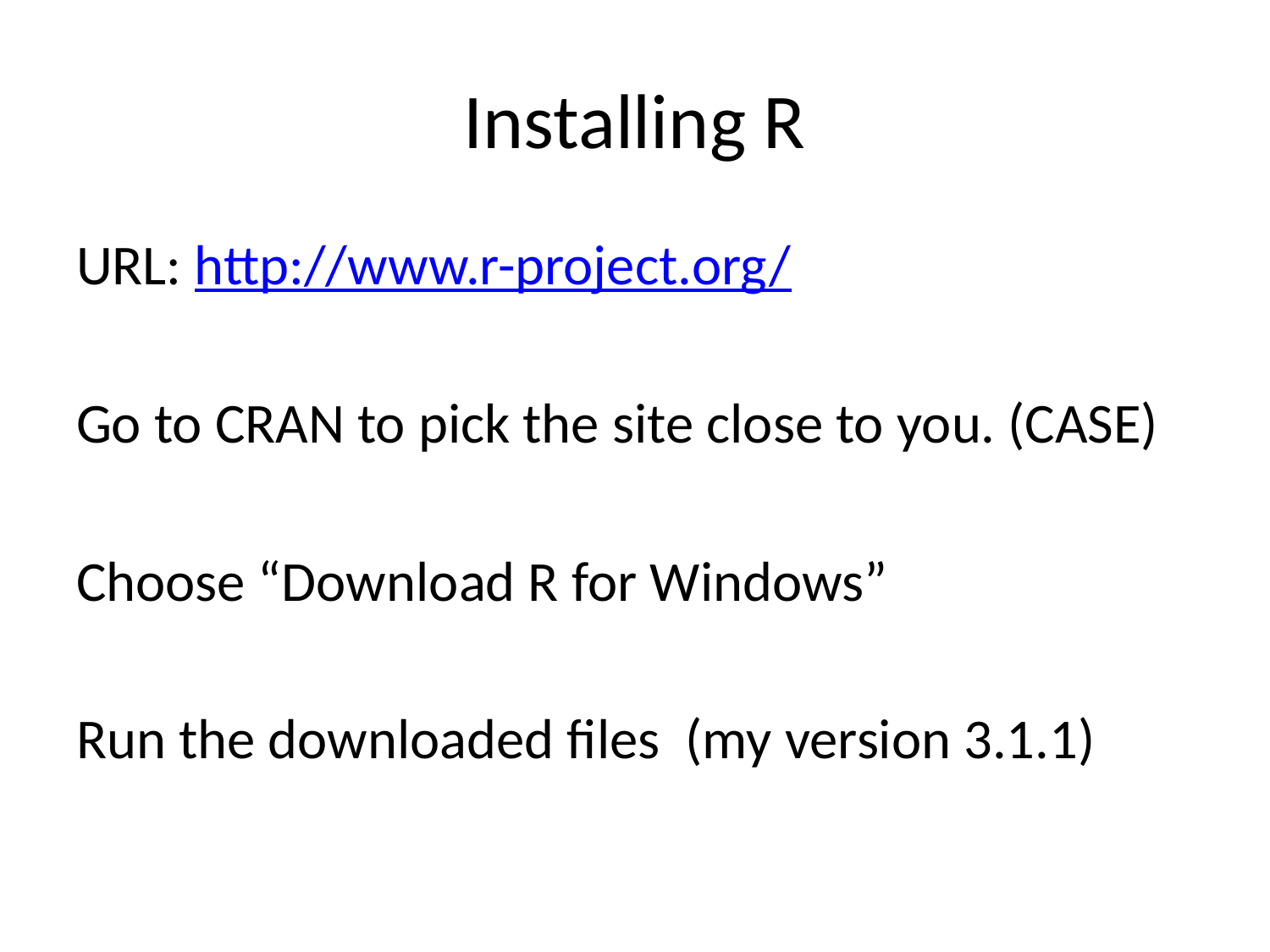

# Installing R
URL: http://www.r-project.org/

Go to CRAN to pick the site close to you. (CASE)

Choose “Download R for Windows”

Run the downloaded files  (my version 3.1.1)